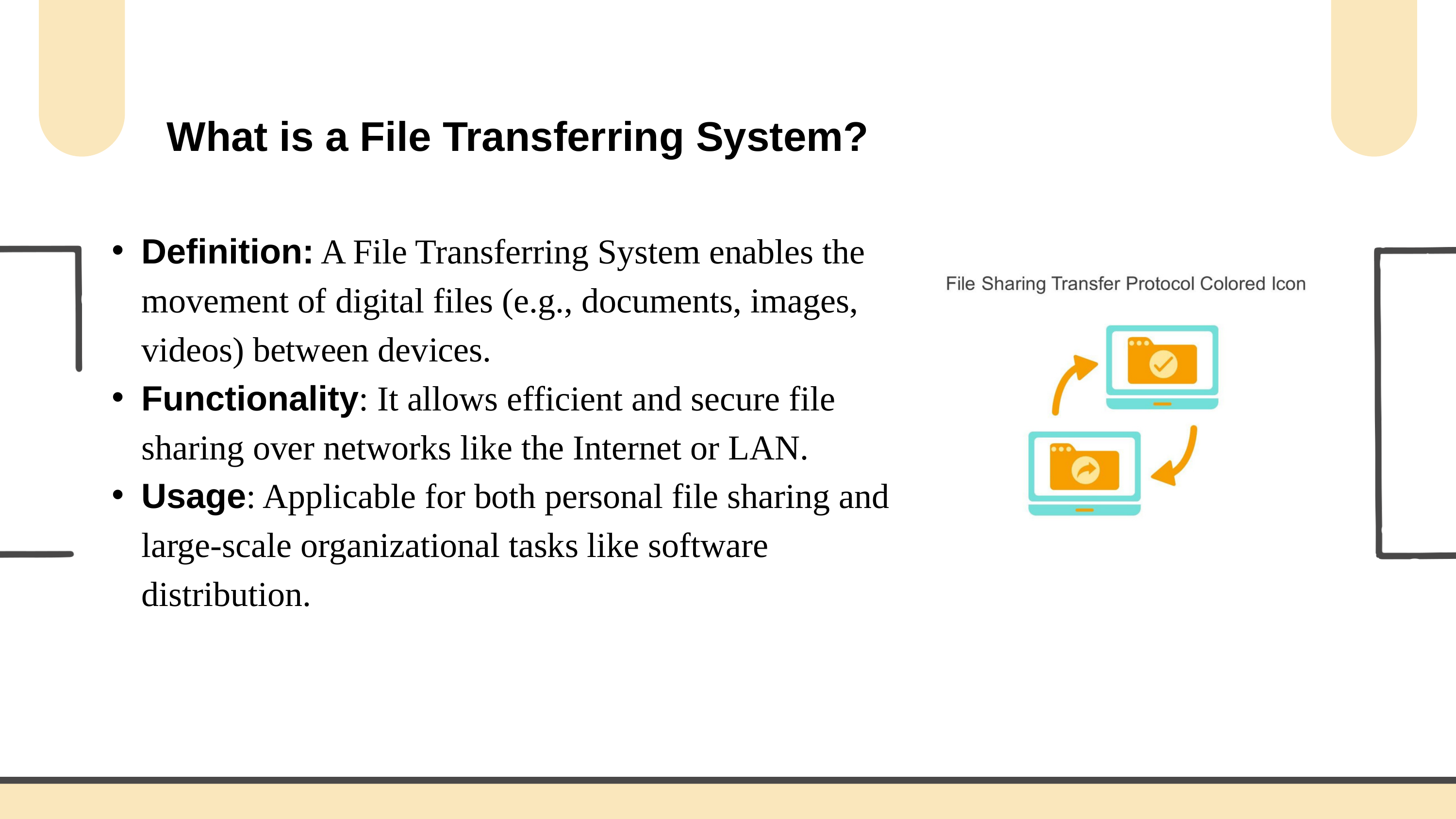

What is a File Transferring System?
Definition: A File Transferring System enables the movement of digital files (e.g., documents, images, videos) between devices.
Functionality: It allows efficient and secure file sharing over networks like the Internet or LAN.
Usage: Applicable for both personal file sharing and large-scale organizational tasks like software distribution.